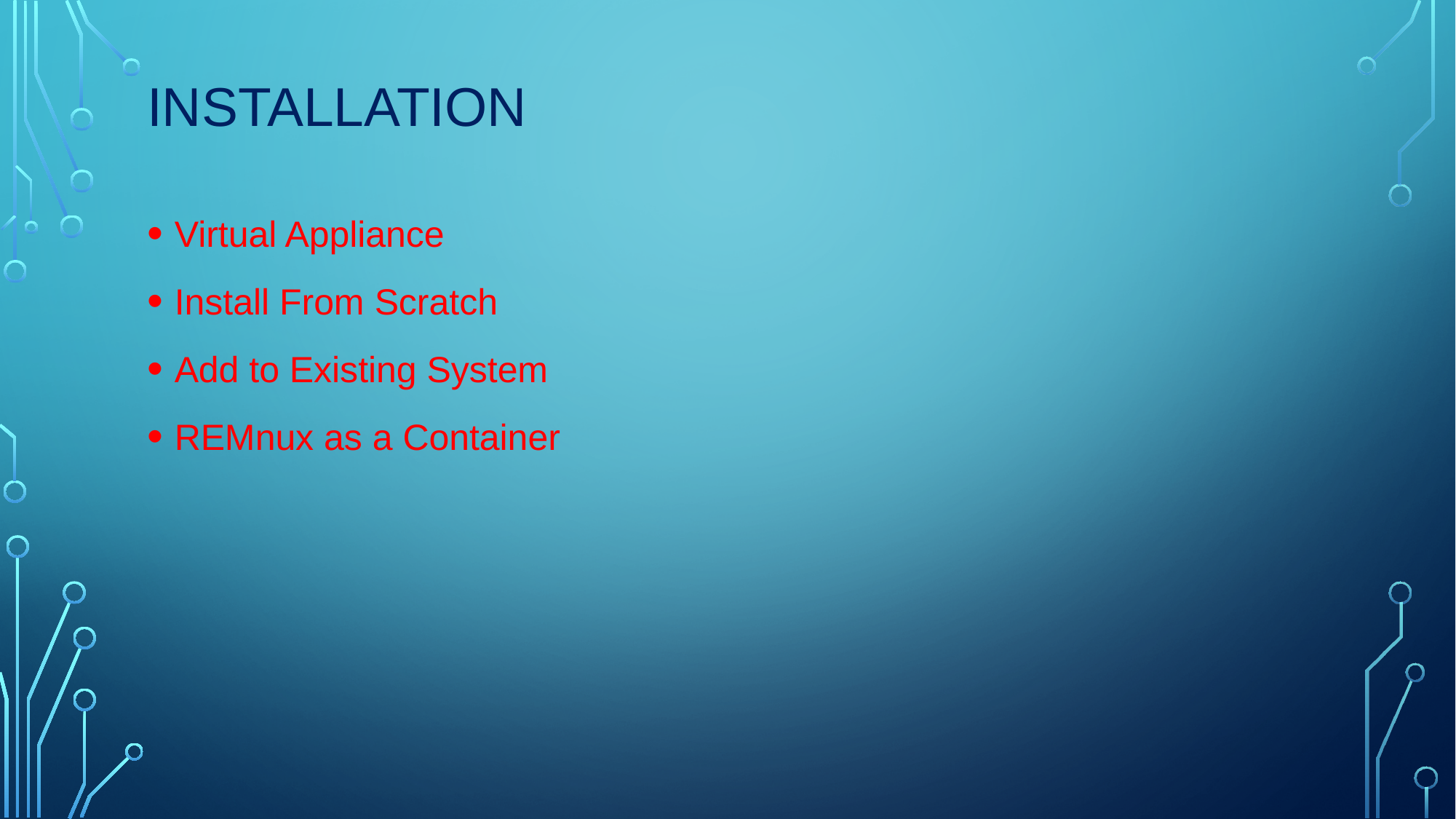

# Installation
Virtual Appliance
Install From Scratch
Add to Existing System
REMnux as a Container